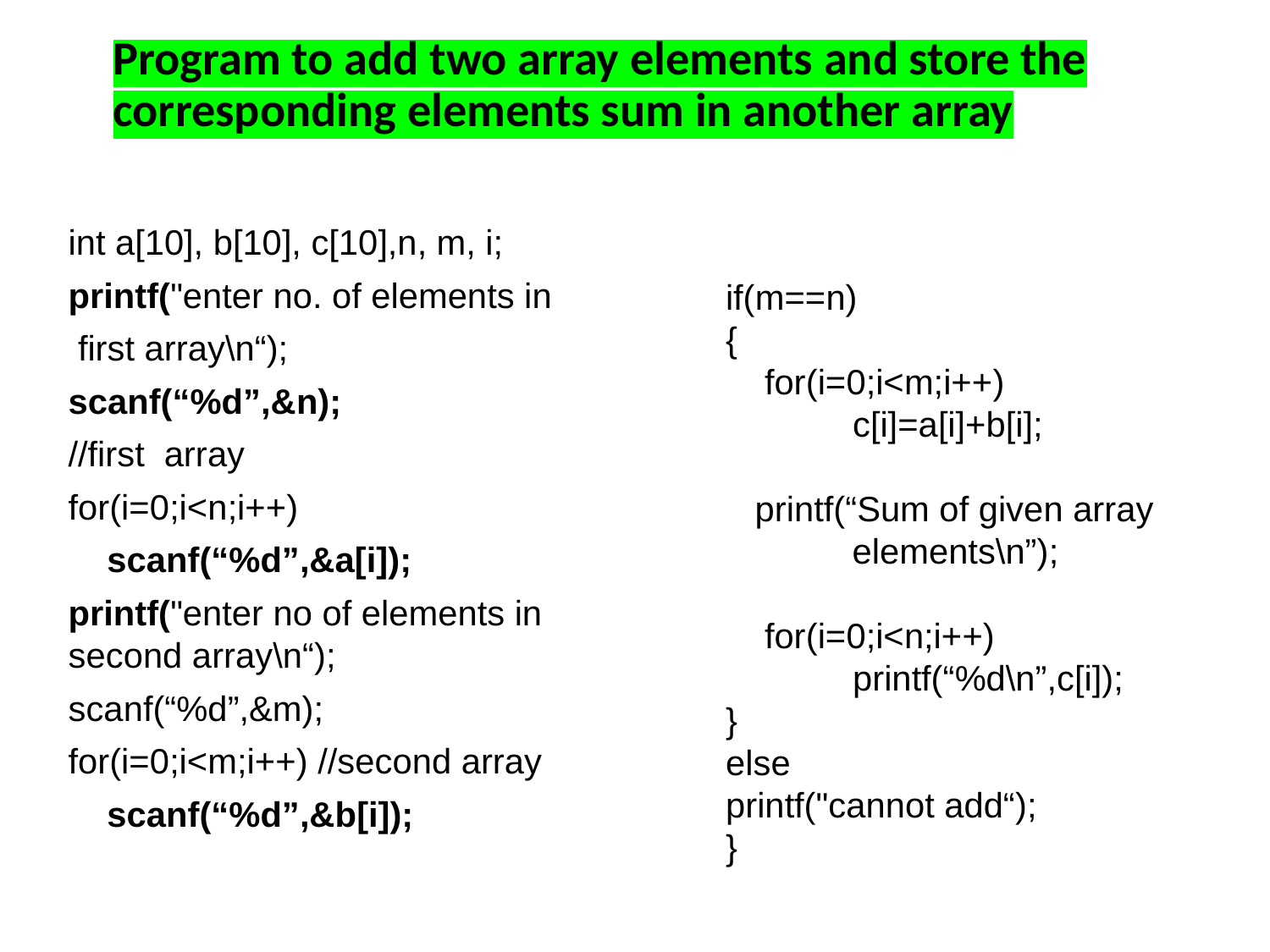

# Program to add two array elements and store the corresponding elements sum in another array
int a[10], b[10], c[10],n, m, i;
printf("enter no. of elements in
 first array\n“);
scanf(“%d”,&n);
//first  array
for(i=0;i<n;i++)
    scanf(“%d”,&a[i]);
printf("enter no of elements in second array\n“);
scanf(“%d”,&m);
for(i=0;i<m;i++) //second array
    scanf(“%d”,&b[i]);

if(m==n)
{
    for(i=0;i<m;i++)
	c[i]=a[i]+b[i];

   printf(“Sum of given array
             elements\n”);

    for(i=0;i<n;i++)
	printf(“%d\n”,c[i]);
}
else
printf("cannot add“);
}
Dr. Satpal Singh Kushwaha